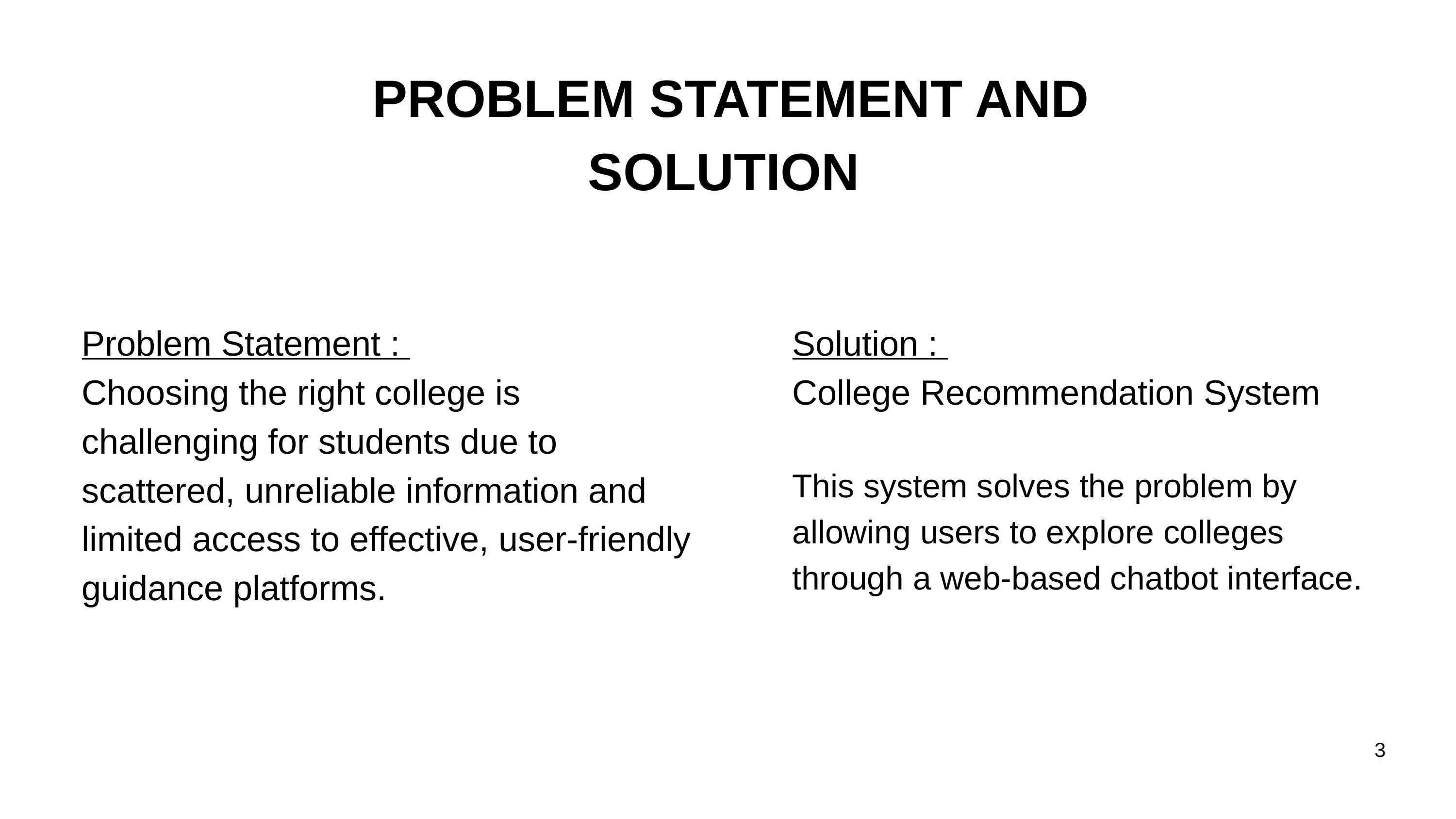

PROBLEM STATEMENT AND SOLUTION
Problem Statement :
Choosing the right college is challenging for students due to scattered, unreliable information and limited access to effective, user-friendly guidance platforms.

Solution :
College Recommendation System

This system solves the problem by allowing users to explore colleges through a web-based chatbot interface.

3